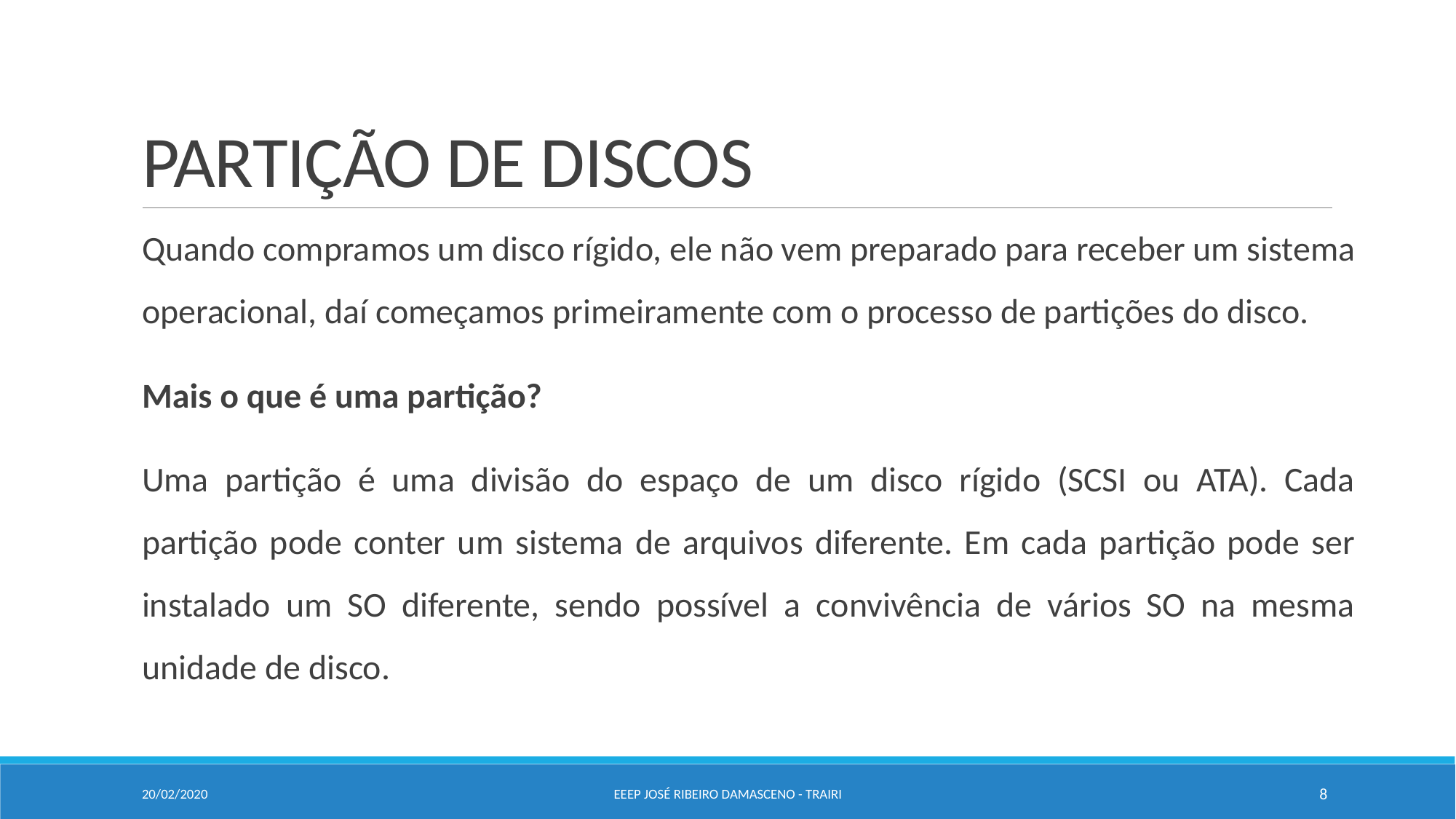

# PARTIÇÃO DE DISCOS
Quando compramos um disco rígido, ele não vem preparado para receber um sistema operacional, daí começamos primeiramente com o processo de partições do disco.
Mais o que é uma partição?
Uma partição é uma divisão do espaço de um disco rígido (SCSI ou ATA). Cada partição pode conter um sistema de arquivos diferente. Em cada partição pode ser instalado um SO diferente, sendo possível a convivência de vários SO na mesma unidade de disco.
20/02/2020
EEEP JOSÉ RIBEIRO DAMASCENO - TRAIRI
8